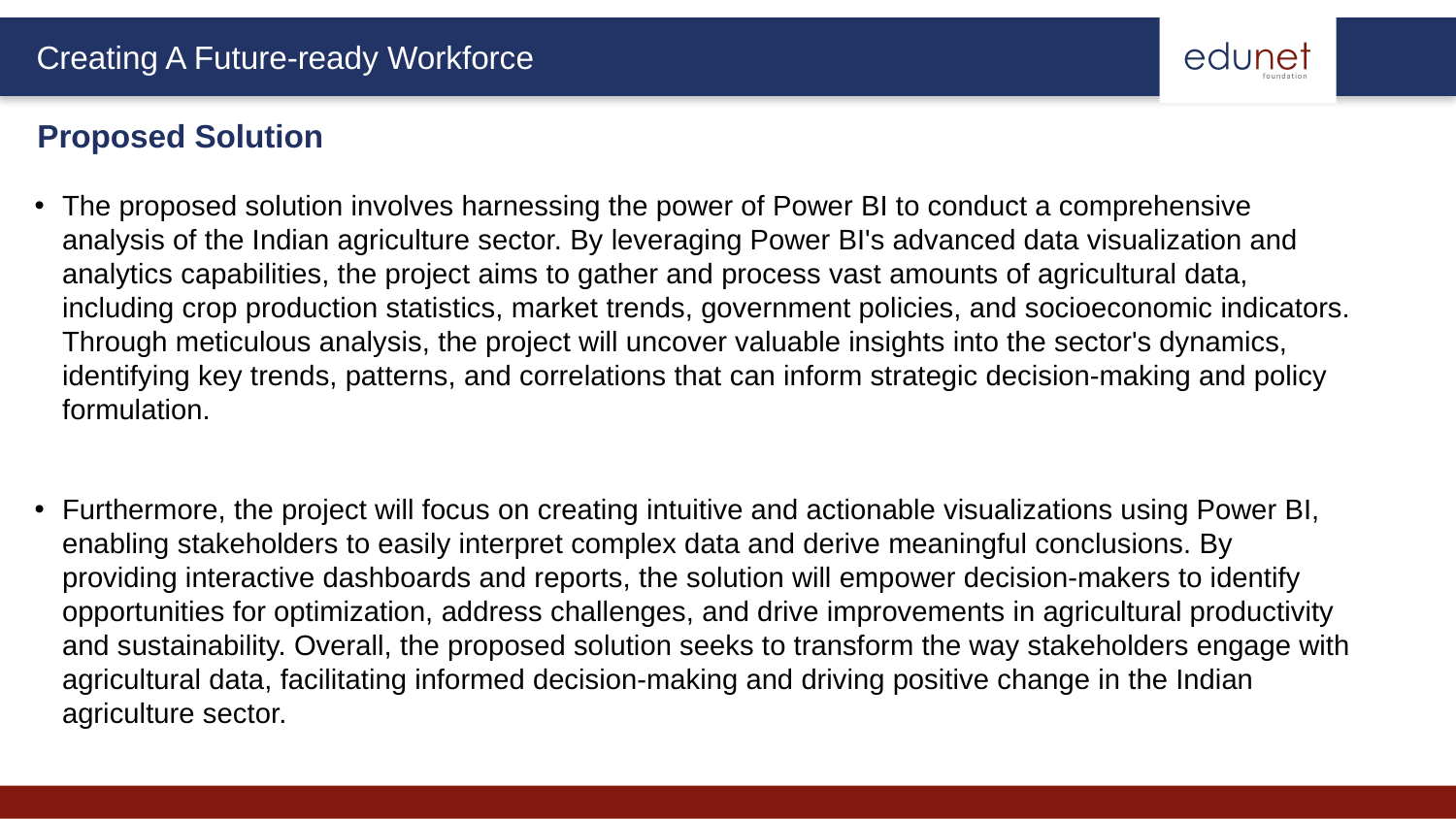

Proposed Solution
The proposed solution involves harnessing the power of Power BI to conduct a comprehensive analysis of the Indian agriculture sector. By leveraging Power BI's advanced data visualization and analytics capabilities, the project aims to gather and process vast amounts of agricultural data, including crop production statistics, market trends, government policies, and socioeconomic indicators. Through meticulous analysis, the project will uncover valuable insights into the sector's dynamics, identifying key trends, patterns, and correlations that can inform strategic decision-making and policy formulation.

Furthermore, the project will focus on creating intuitive and actionable visualizations using Power BI, enabling stakeholders to easily interpret complex data and derive meaningful conclusions. By providing interactive dashboards and reports, the solution will empower decision-makers to identify opportunities for optimization, address challenges, and drive improvements in agricultural productivity and sustainability. Overall, the proposed solution seeks to transform the way stakeholders engage with agricultural data, facilitating informed decision-making and driving positive change in the Indian agriculture sector.